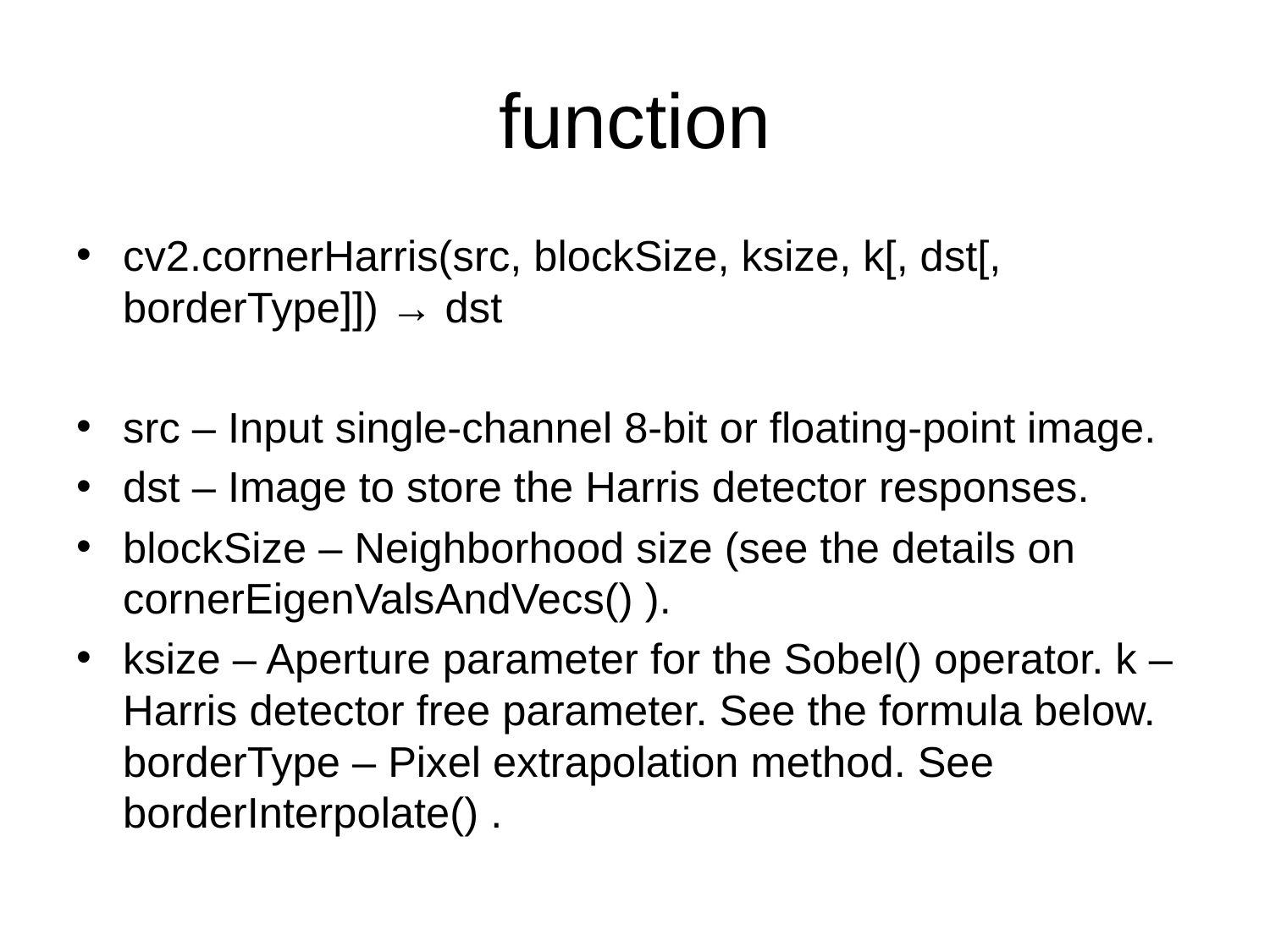

# function
cv2.cornerHarris(src, blockSize, ksize, k[, dst[, borderType]]) → dst

src – Input single-channel 8-bit or floating-point image.
dst – Image to store the Harris detector responses.
blockSize – Neighborhood size (see the details on cornerEigenValsAndVecs() ).
ksize – Aperture parameter for the Sobel() operator. k – Harris detector free parameter. See the formula below. borderType – Pixel extrapolation method. See borderInterpolate() .